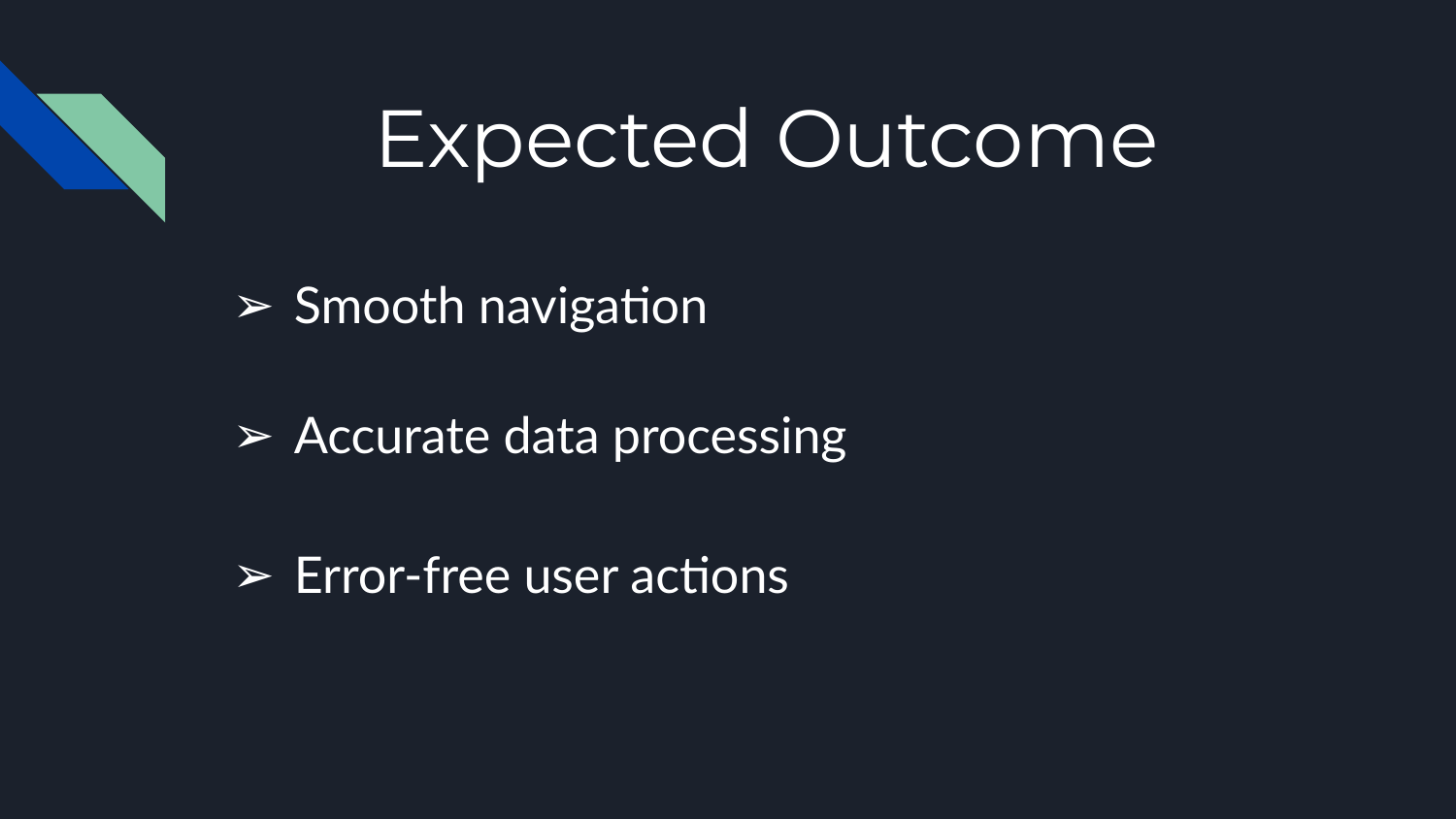

# Expected Outcome
Smooth navigation
Accurate data processing
Error-free user actions